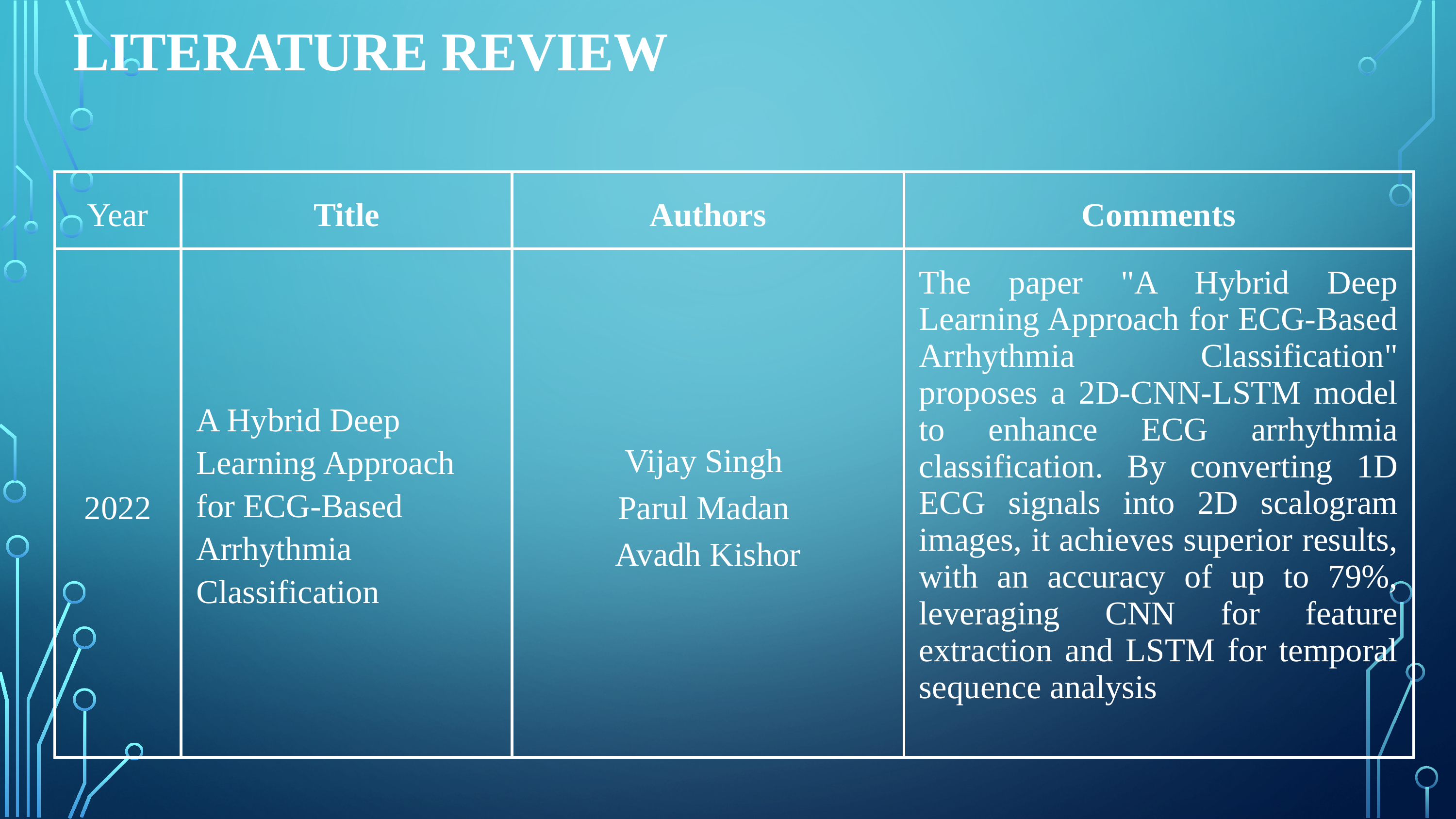

LITERATURE REVIEW
| Year | Title | Authors | Comments |
| --- | --- | --- | --- |
| 2022 | A Hybrid Deep Learning Approach for ECG-Based Arrhythmia Classification | Vijay Singh Parul Madan Avadh Kishor | The paper "A Hybrid Deep Learning Approach for ECG-Based Arrhythmia Classification" proposes a 2D-CNN-LSTM model to enhance ECG arrhythmia classification. By converting 1D ECG signals into 2D scalogram images, it achieves superior results, with an accuracy of up to 79%, leveraging CNN for feature extraction and LSTM for temporal sequence analysis |